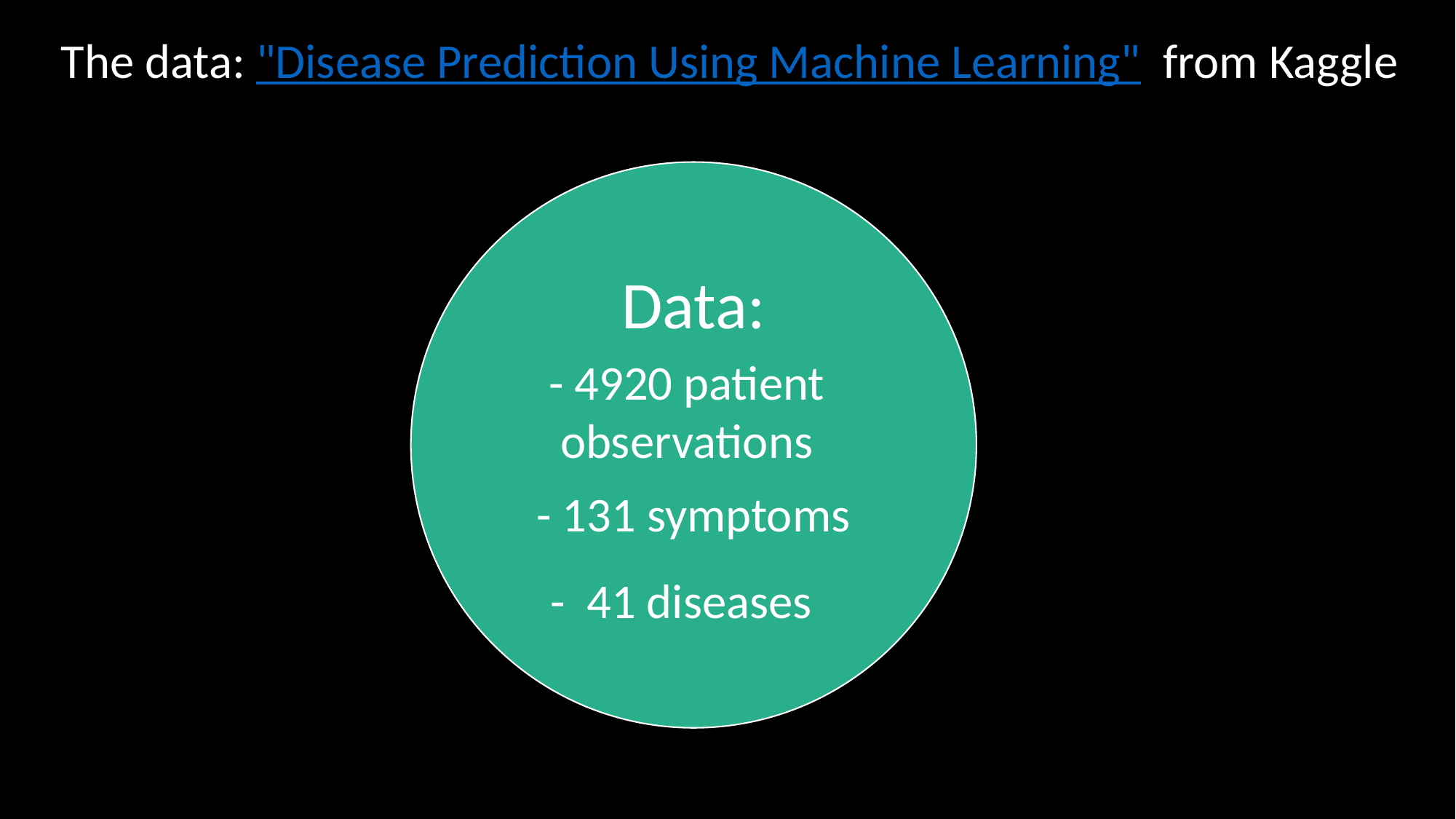

# The data: "Disease Prediction Using Machine Learning"  from Kaggle

Data:
- 4920 patient observations
- 131 symptoms
-  41 diseases